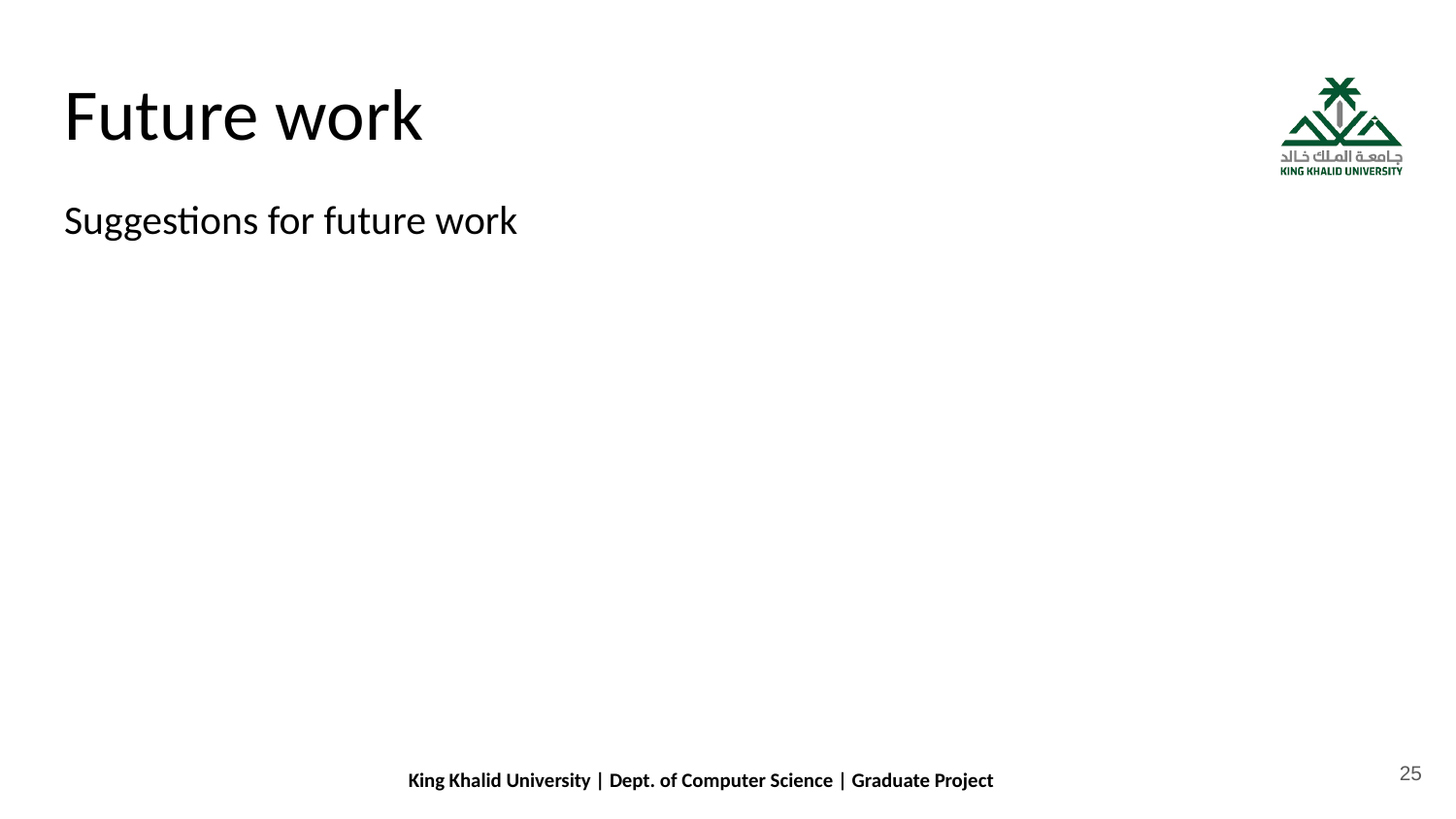

# Future work
Suggestions for future work
25